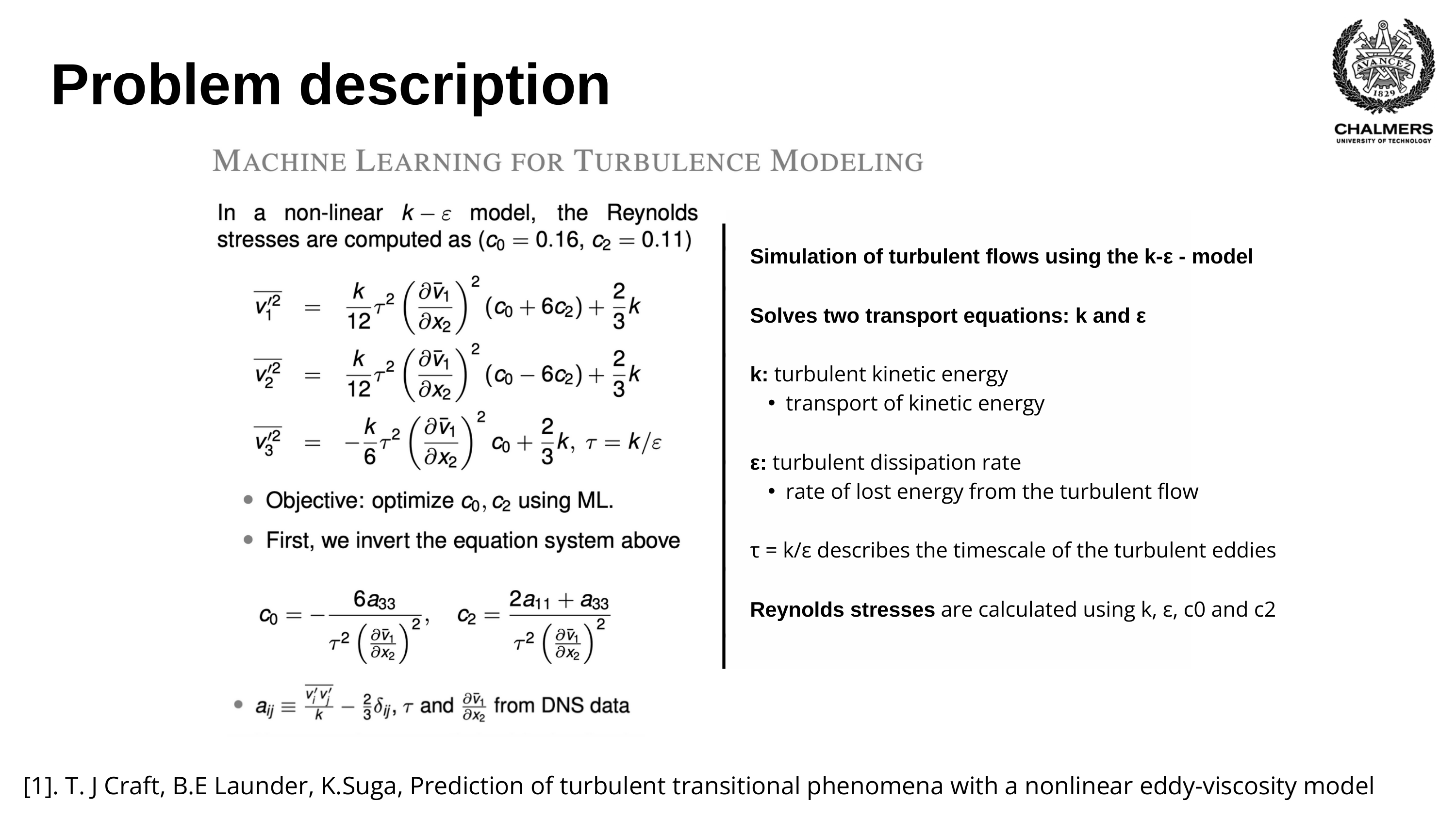

Problem description

Simulation of turbulent flows using the k-ε - model

Solves two transport equations: k and ε

k: turbulent kinetic energy
transport of kinetic energy

ε: turbulent dissipation rate
rate of lost energy from the turbulent flow

τ = k/ε describes the timescale of the turbulent eddies

Reynolds stresses are calculated using k, ε, c0 and c2

[1]. T. J Craft, B.E Launder, K.Suga, Prediction of turbulent transitional phenomena with a nonlinear eddy-viscosity model